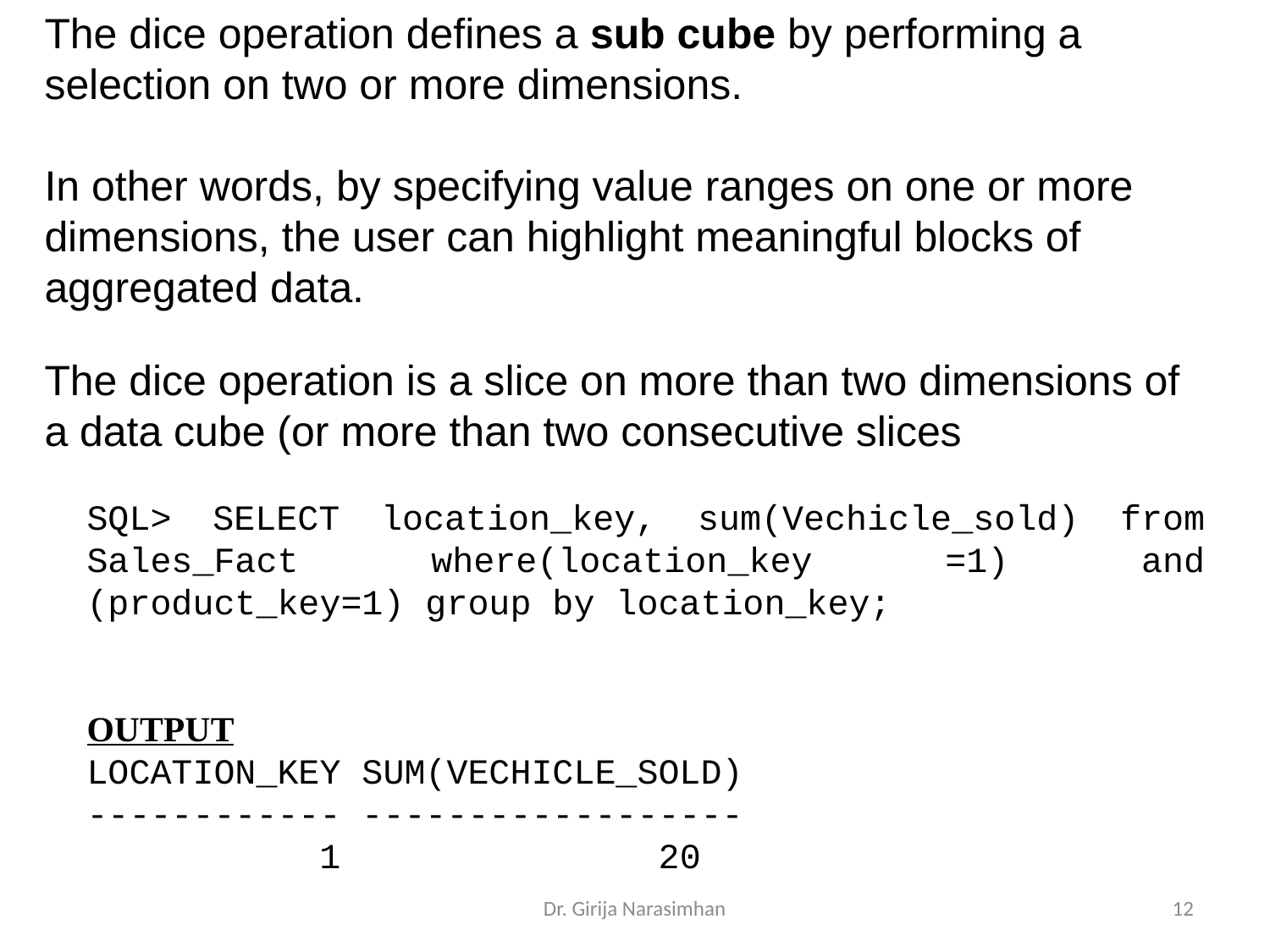

The dice operation defines a sub cube by performing a selection on two or more dimensions.

In other words, by specifying value ranges on one or more dimensions, the user can highlight meaningful blocks of aggregated data.

The dice operation is a slice on more than two dimensions of a data cube (or more than two consecutive slices
SQL> SELECT location_key, sum(Vechicle_sold) from Sales_Fact where(location_key =1) and (product_key=1) group by location_key;

OUTPUT
LOCATION_KEY SUM(VECHICLE_SOLD)
------------ ------------------
           1               20
Dr. Girija Narasimhan
12